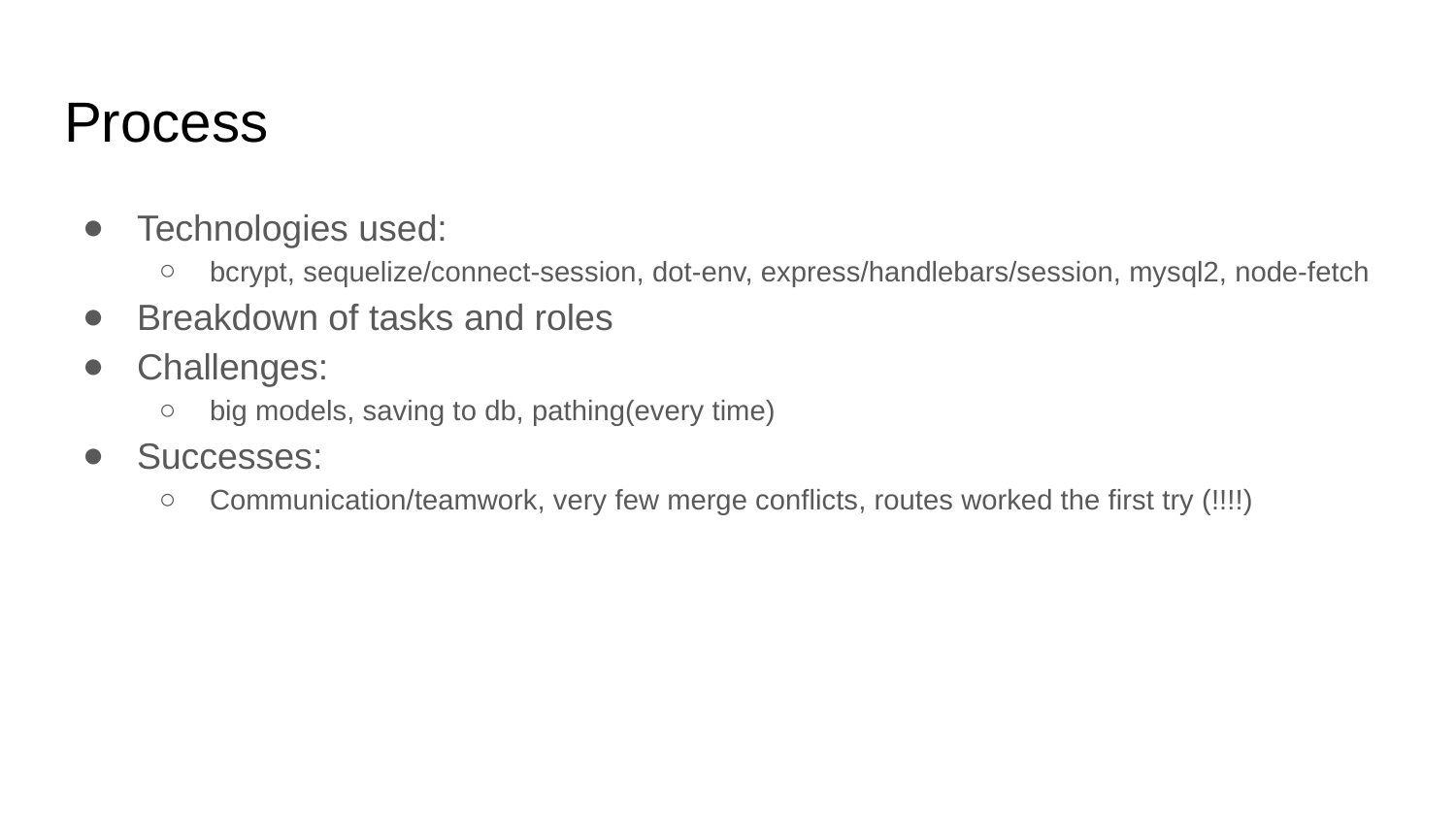

# Process
Technologies used:
bcrypt, sequelize/connect-session, dot-env, express/handlebars/session, mysql2, node-fetch
Breakdown of tasks and roles
Challenges:
big models, saving to db, pathing(every time)
Successes:
Communication/teamwork, very few merge conflicts, routes worked the first try (!!!!)